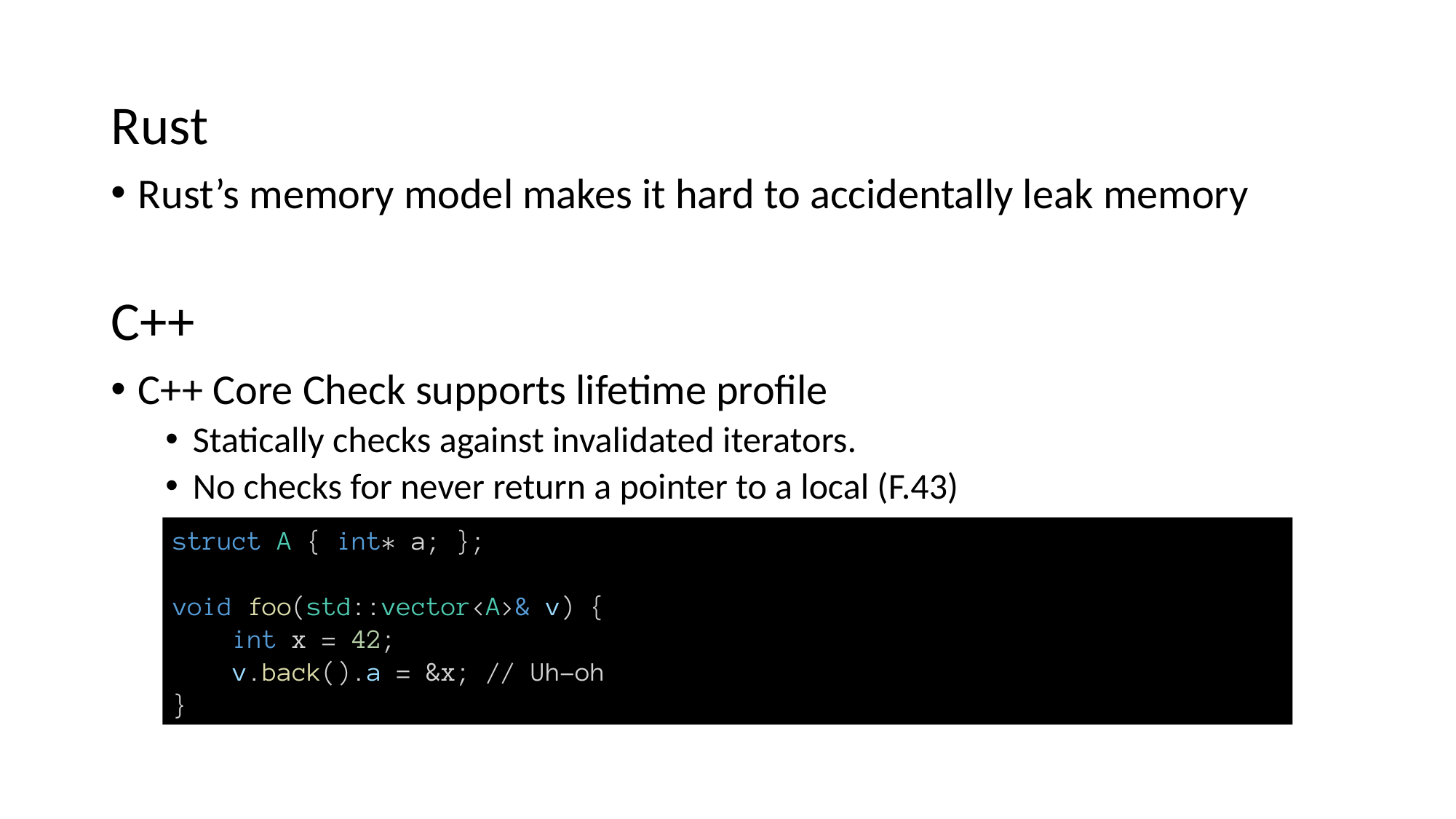

Rust
Rust’s memory model makes it hard to accidentally leak memory

C++
C++ Core Check supports lifetime profile
Statically checks against invalidated iterators.
No checks for never return a pointer to a local (F.43)

struct A { int* a; };
void foo(std::vector<A>& v) {
    int x = 42;
    v.back().a = &x; // Uh-oh
}